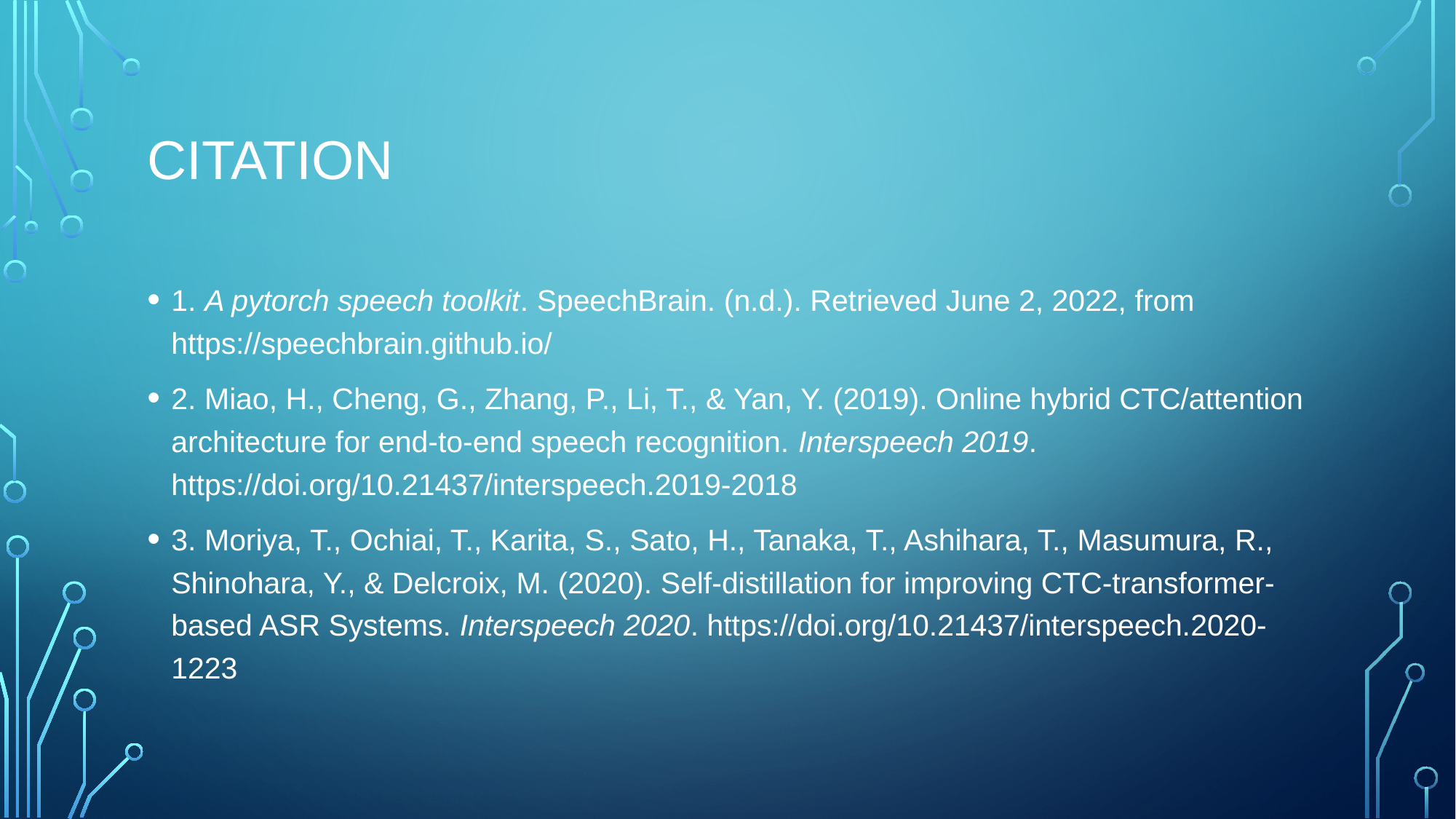

# citation
1. A pytorch speech toolkit. SpeechBrain. (n.d.). Retrieved June 2, 2022, from https://speechbrain.github.io/
2. Miao, H., Cheng, G., Zhang, P., Li, T., & Yan, Y. (2019). Online hybrid CTC/attention architecture for end-to-end speech recognition. Interspeech 2019. https://doi.org/10.21437/interspeech.2019-2018
3. Moriya, T., Ochiai, T., Karita, S., Sato, H., Tanaka, T., Ashihara, T., Masumura, R., Shinohara, Y., & Delcroix, M. (2020). Self-distillation for improving CTC-transformer-based ASR Systems. Interspeech 2020. https://doi.org/10.21437/interspeech.2020-1223